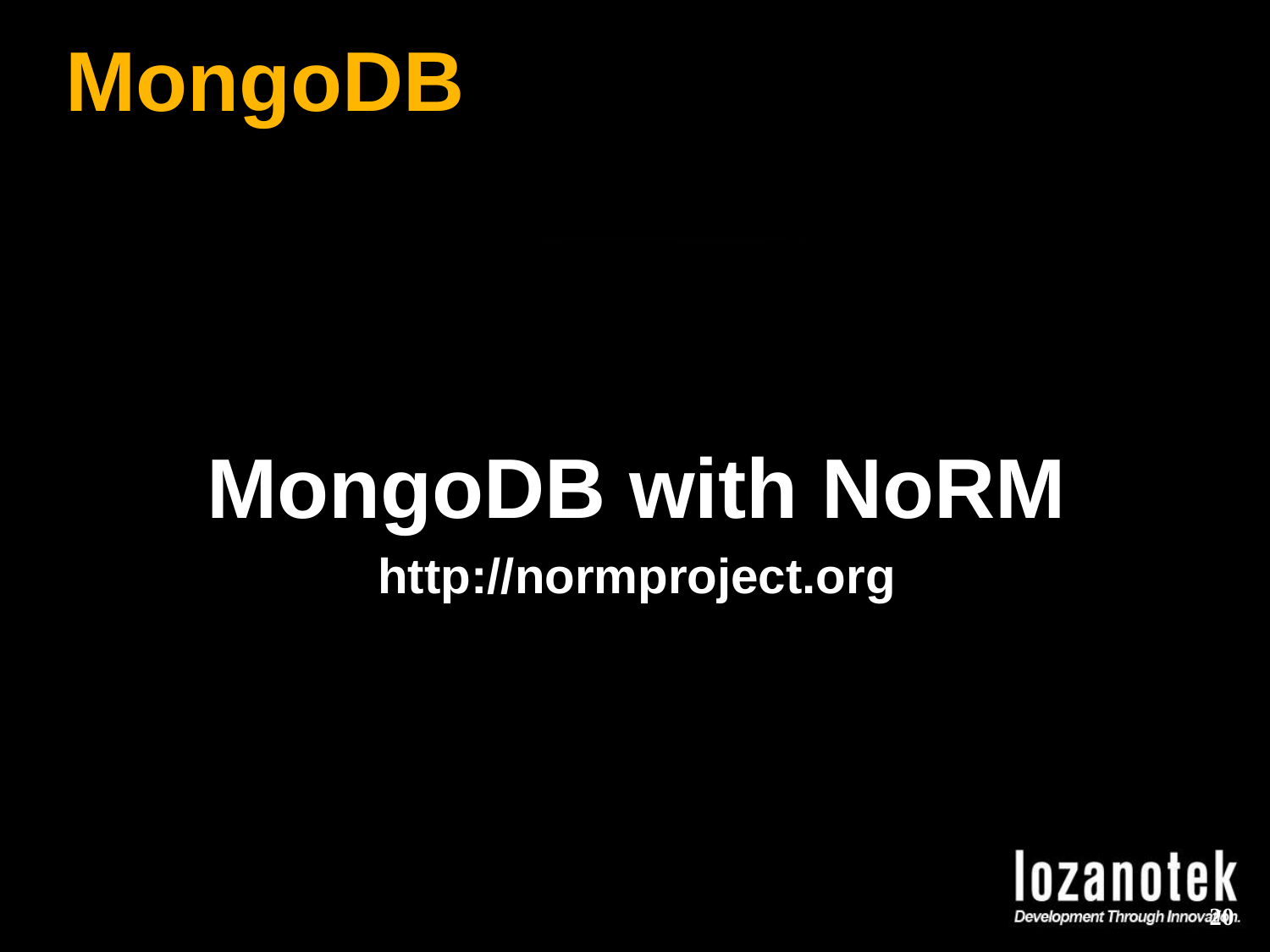

# MongoDB
MongoDB with NoRM
http://normproject.org
20